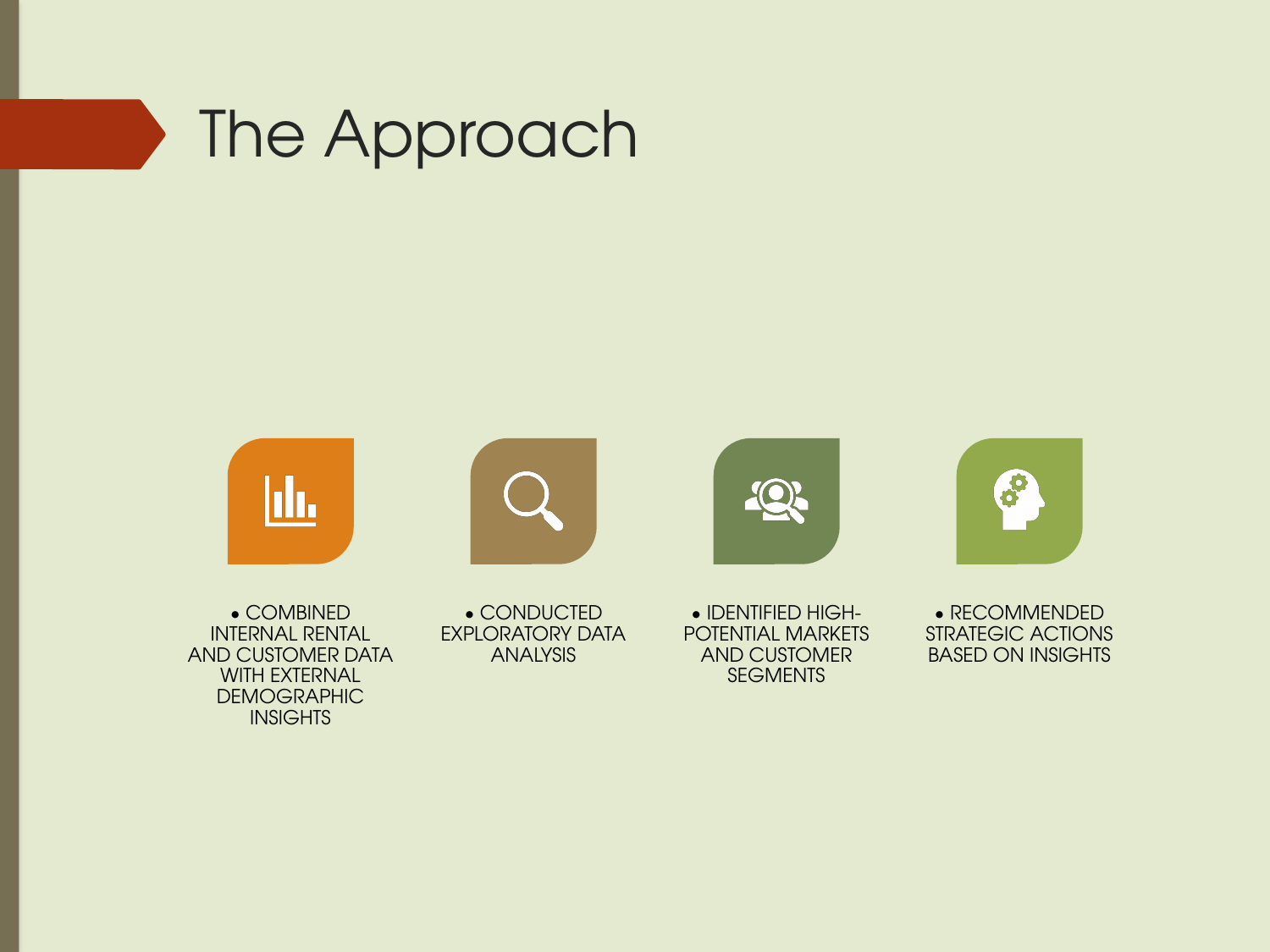

# The Approach

• Combined internal rental and customer data with external demographic insights
• Conducted exploratory data analysis
• Identified high-potential markets and customer segments
• Recommended strategic actions based on insights